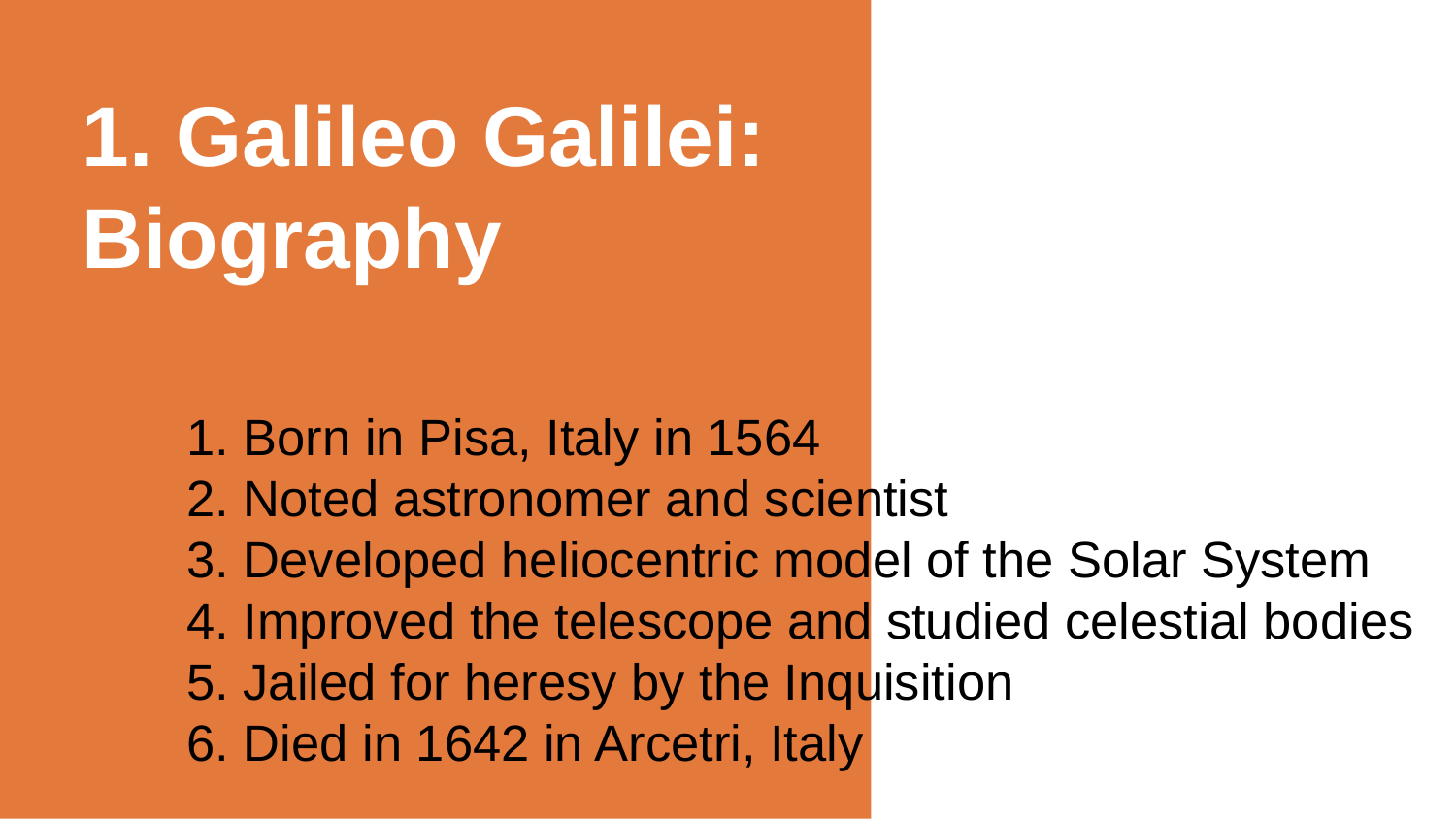

# 1. Galileo Galilei: Biography

1. Born in Pisa, Italy in 1564
2. Noted astronomer and scientist
3. Developed heliocentric model of the Solar System
4. Improved the telescope and studied celestial bodies
5. Jailed for heresy by the Inquisition
6. Died in 1642 in Arcetri, Italy